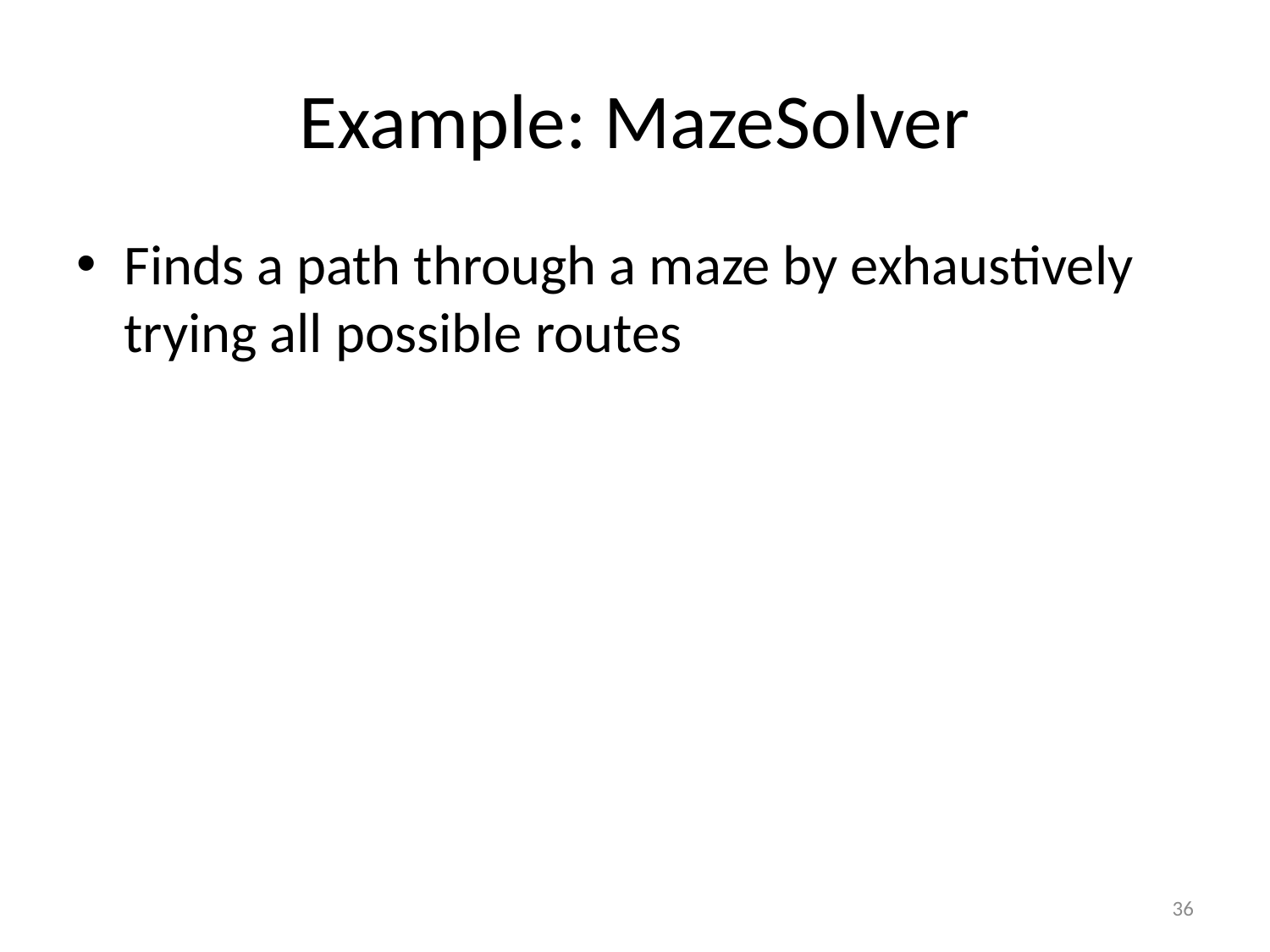

# Example: MazeSolver
Finds a path through a maze by exhaustively trying all possible routes
36